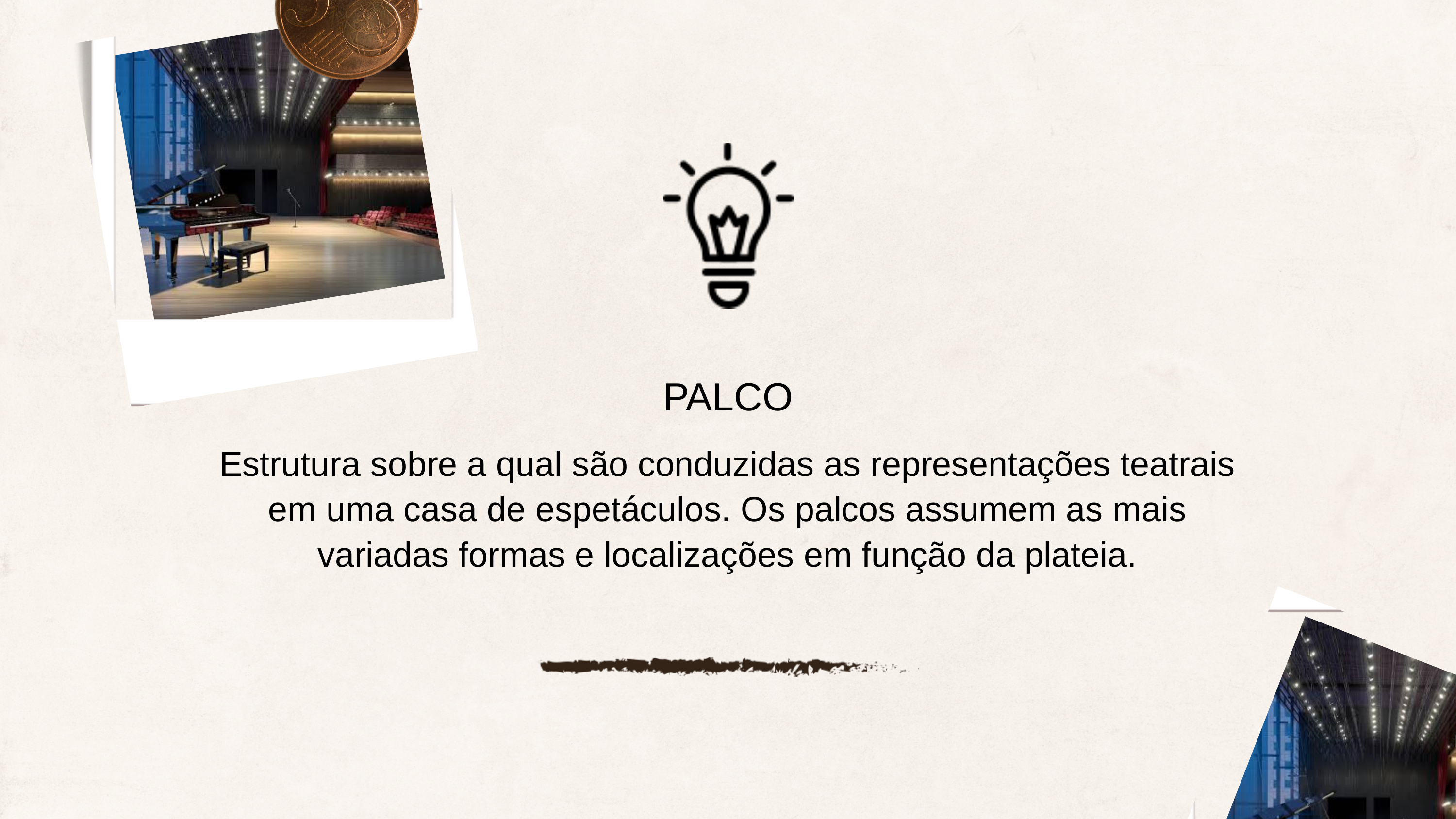

PALCO
Estrutura sobre a qual são conduzidas as representações teatrais em uma casa de espetáculos. Os palcos assumem as mais variadas formas e localizações em função da plateia.